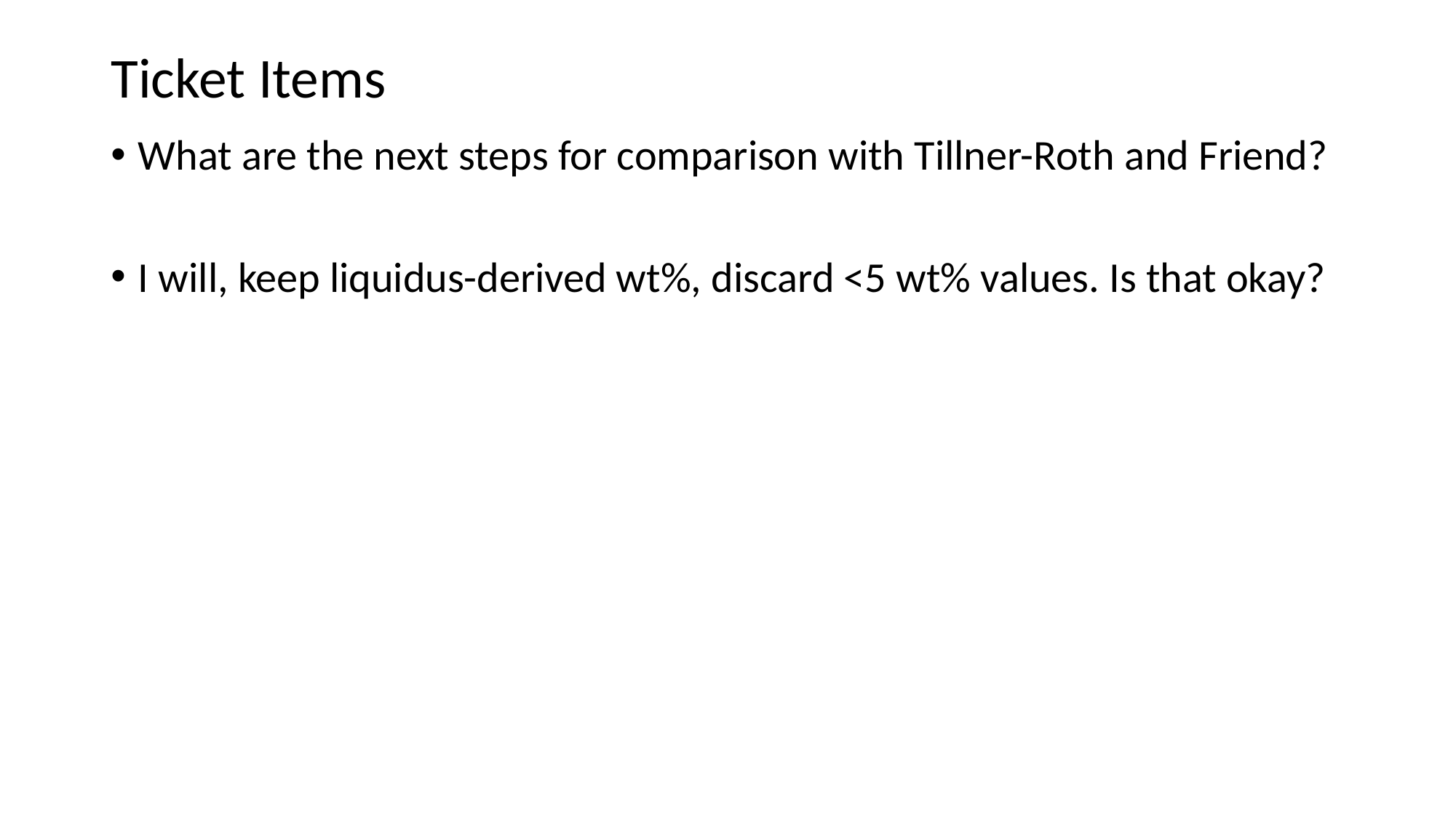

Ticket Items
What are the next steps for comparison with Tillner-Roth and Friend?

I will, keep liquidus-derived wt%, discard <5 wt% values. Is that okay?